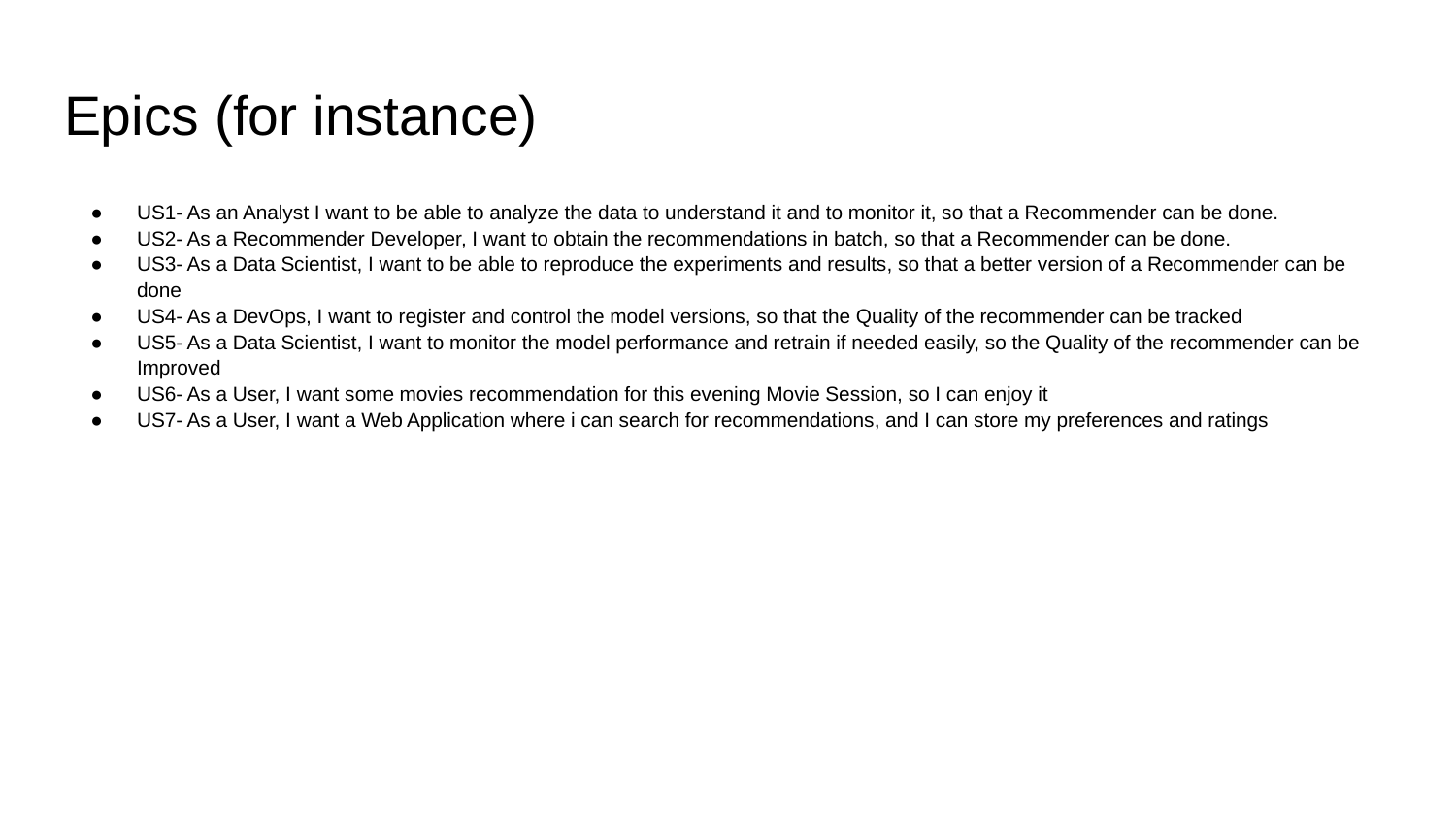

# Epics (for instance)
US1- As an Analyst I want to be able to analyze the data to understand it and to monitor it, so that a Recommender can be done.
US2- As a Recommender Developer, I want to obtain the recommendations in batch, so that a Recommender can be done.
US3- As a Data Scientist, I want to be able to reproduce the experiments and results, so that a better version of a Recommender can be done
US4- As a DevOps, I want to register and control the model versions, so that the Quality of the recommender can be tracked
US5- As a Data Scientist, I want to monitor the model performance and retrain if needed easily, so the Quality of the recommender can be Improved
US6- As a User, I want some movies recommendation for this evening Movie Session, so I can enjoy it
US7- As a User, I want a Web Application where i can search for recommendations, and I can store my preferences and ratings